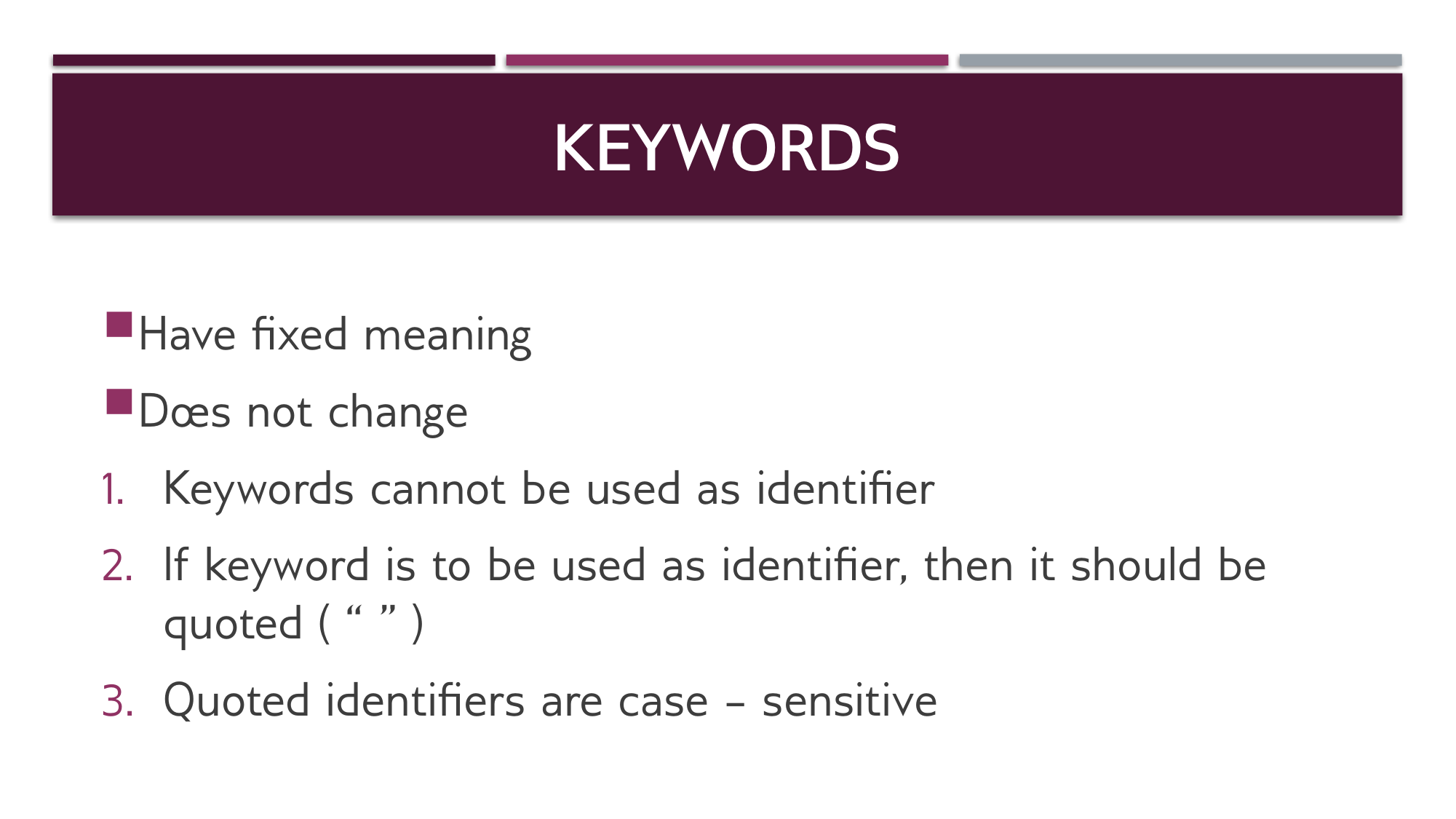

# Keywords
Have fixed meaning
Does not change
Keywords cannot be used as identifier
If keyword is to be used as identifier, then it should be quoted ( “ ” )
Quoted identifiers are case – sensitive